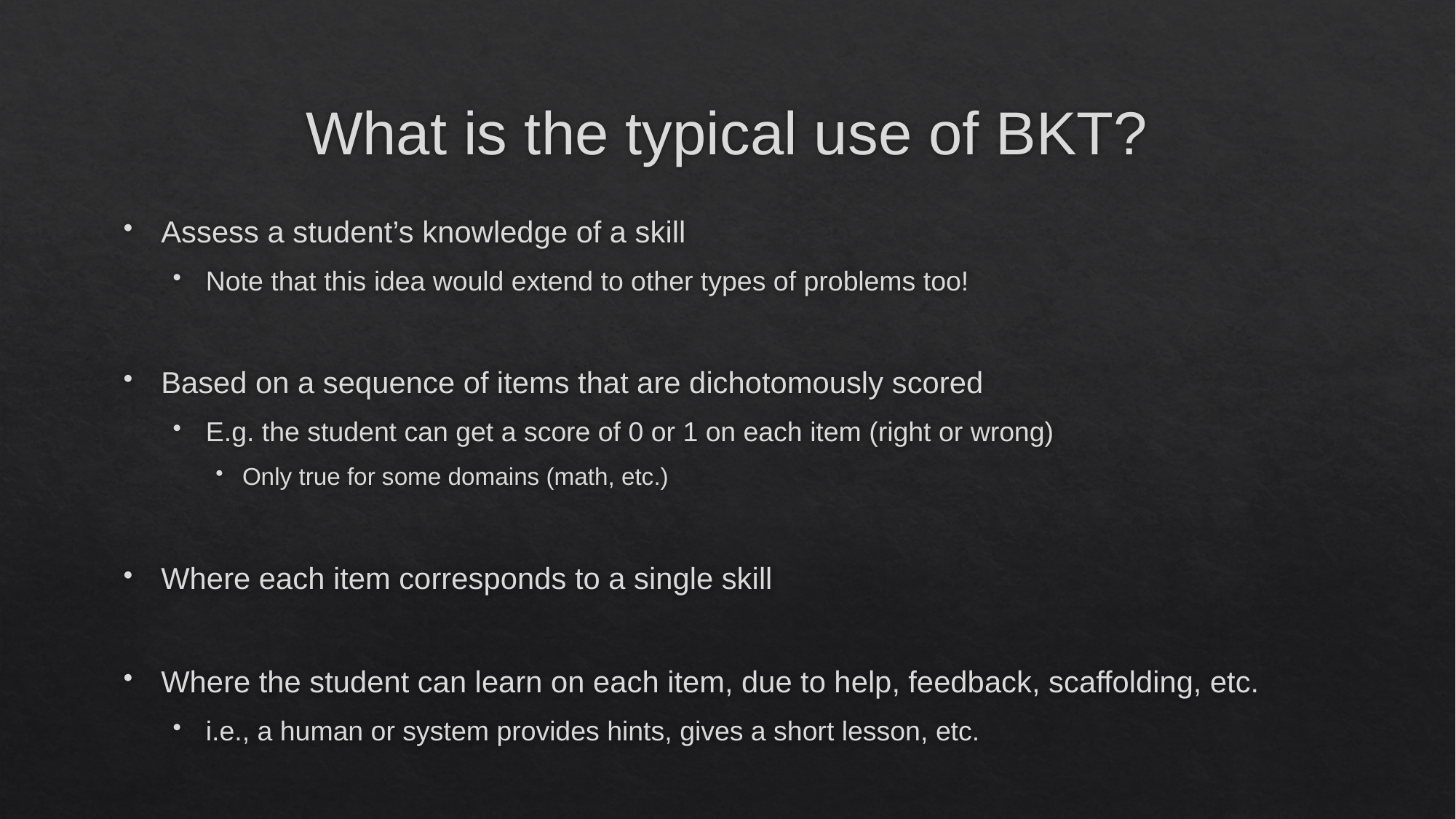

# What is the typical use of BKT?
Assess a student’s knowledge of a skill
Note that this idea would extend to other types of problems too!

Based on a sequence of items that are dichotomously scored
E.g. the student can get a score of 0 or 1 on each item (right or wrong)
Only true for some domains (math, etc.)

Where each item corresponds to a single skill

Where the student can learn on each item, due to help, feedback, scaffolding, etc.
i.e., a human or system provides hints, gives a short lesson, etc.